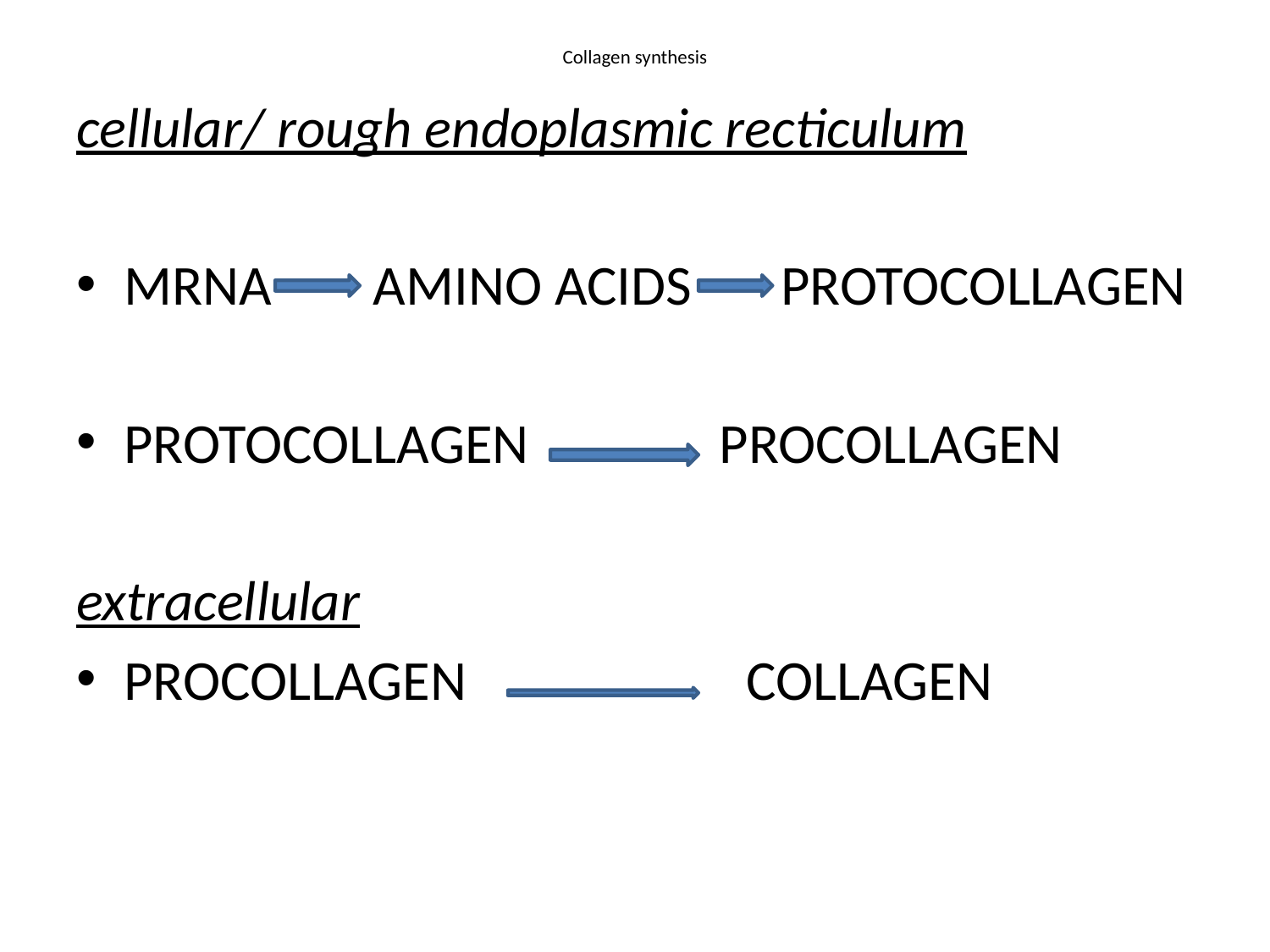

# Collagen synthesis
cellular/ rough endoplasmic recticulum

MRNA        AMINO ACIDS       PROTOCOLLAGEN

PROTOCOLLAGEN               PROCOLLAGEN

extracellular
PROCOLLAGEN                      COLLAGEN